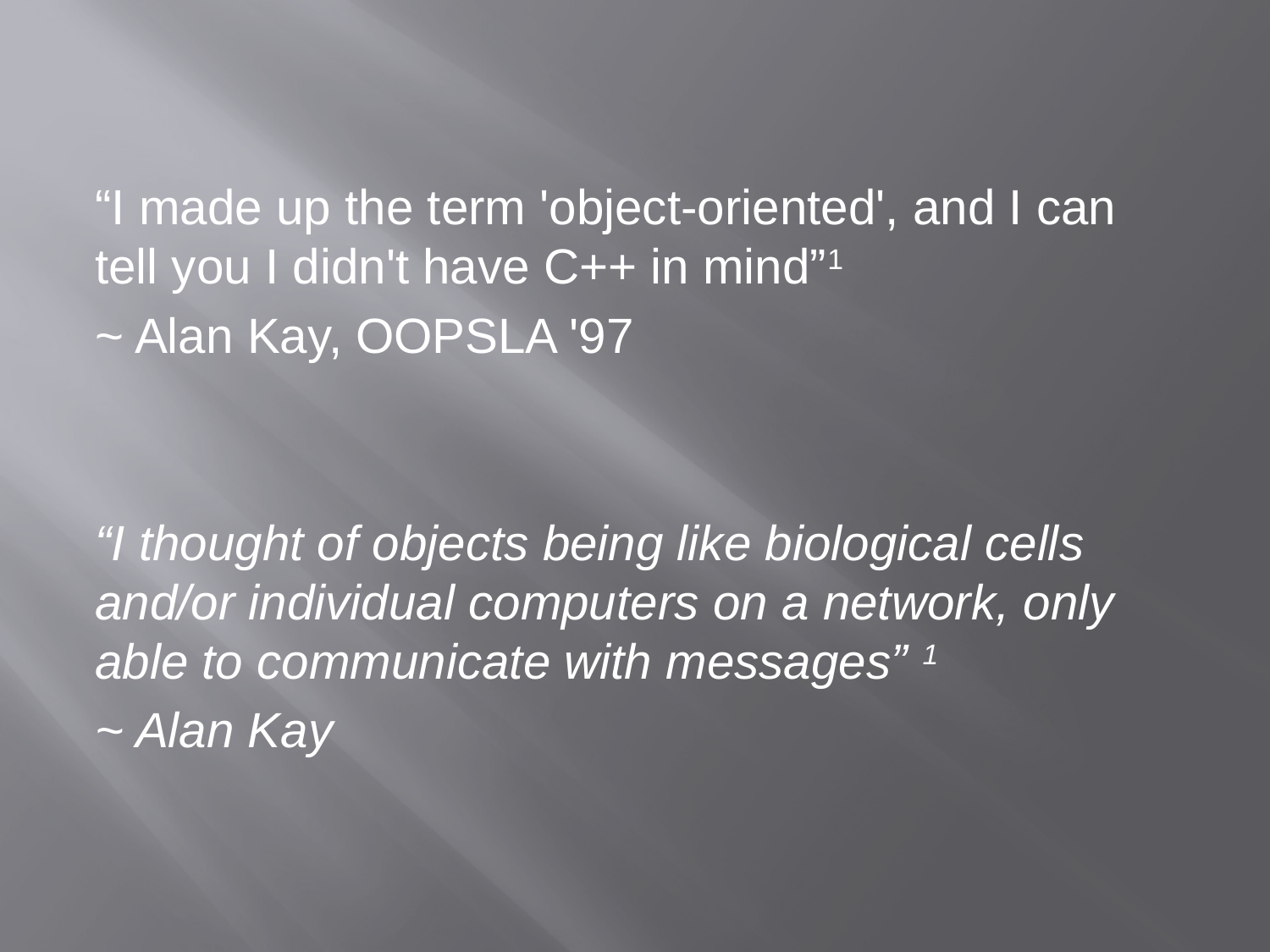

“I made up the term 'object-oriented', and I can tell you I didn't have C++ in mind”1
~ Alan Kay, OOPSLA '97

“I thought of objects being like biological cells and/or individual computers on a network, only able to communicate with messages” 1
~ Alan Kay